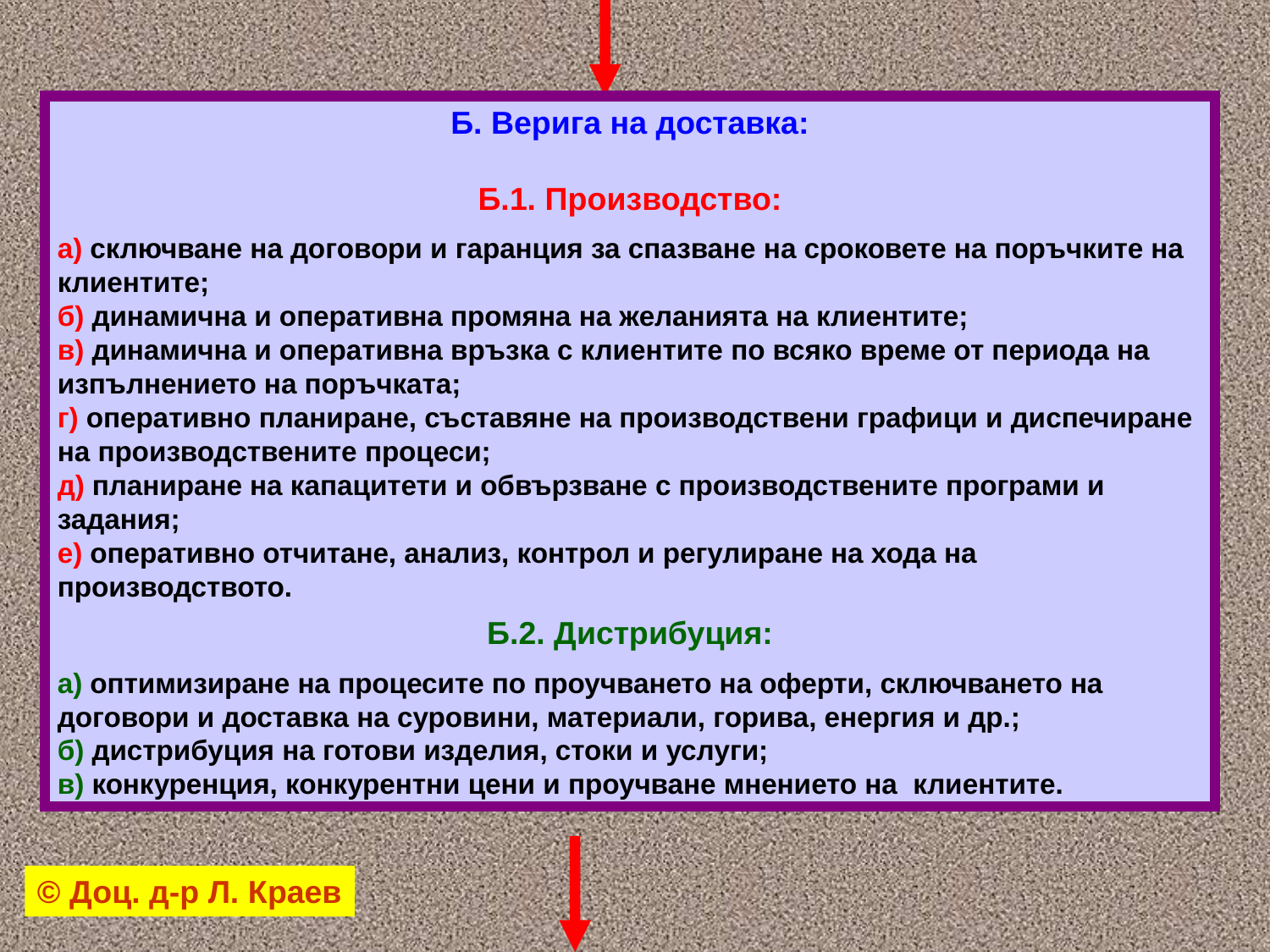

Б. Верига на доставка:
Б.1. Производство:
а) сключване на договори и гаранция за спазване на сроковете на поръчките на клиентите;
б) динамична и оперативна промяна на желанията на клиентите;
в) динамична и оперативна връзка с клиентите по всяко време от периода на изпълнението на поръчката;
г) оперативно планиране, съставяне на производствени графици и диспечиране на производствените процеси;
д) планиране на капацитети и обвързване с производствените програми и задания;
е) оперативно отчитане, анализ, контрол и регулиране на хода на производството.
Б.2. Дистрибуция:
а) оптимизиране на процесите по проучването на оферти, сключването на договори и доставка на суровини, материали, горива, енергия и др.;
б) дистрибуция на готови изделия, стоки и услуги;
в) конкуренция, конкурентни цени и проучване мнението на  клиентите.

© Доц. д-р Л. Краев